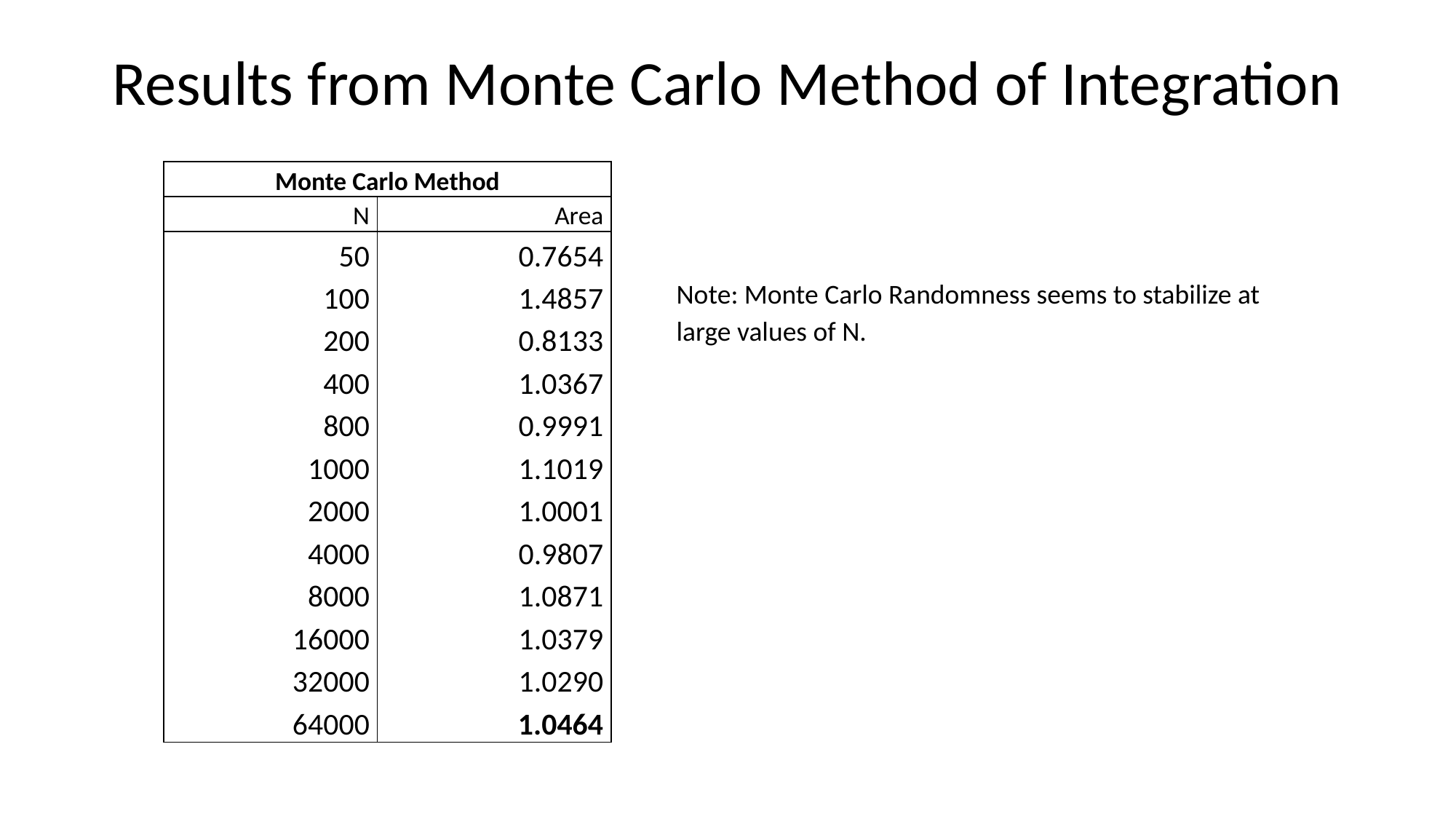

# Results from Monte Carlo Method of Integration
| Monte Carlo Method |  |
| --- | --- |
| N | Area |
| 50 | 0.7654 |
| 100 | 1.4857 |
| 200 | 0.8133 |
| 400 | 1.0367 |
| 800 | 0.9991 |
| 1000 | 1.1019 |
| 2000 | 1.0001 |
| 4000 | 0.9807 |
| 8000 | 1.0871 |
| 16000 | 1.0379 |
| 32000 | 1.0290 |
| 64000 | 1.0464 |
Note: Monte Carlo Randomness seems to stabilize at large values of N.